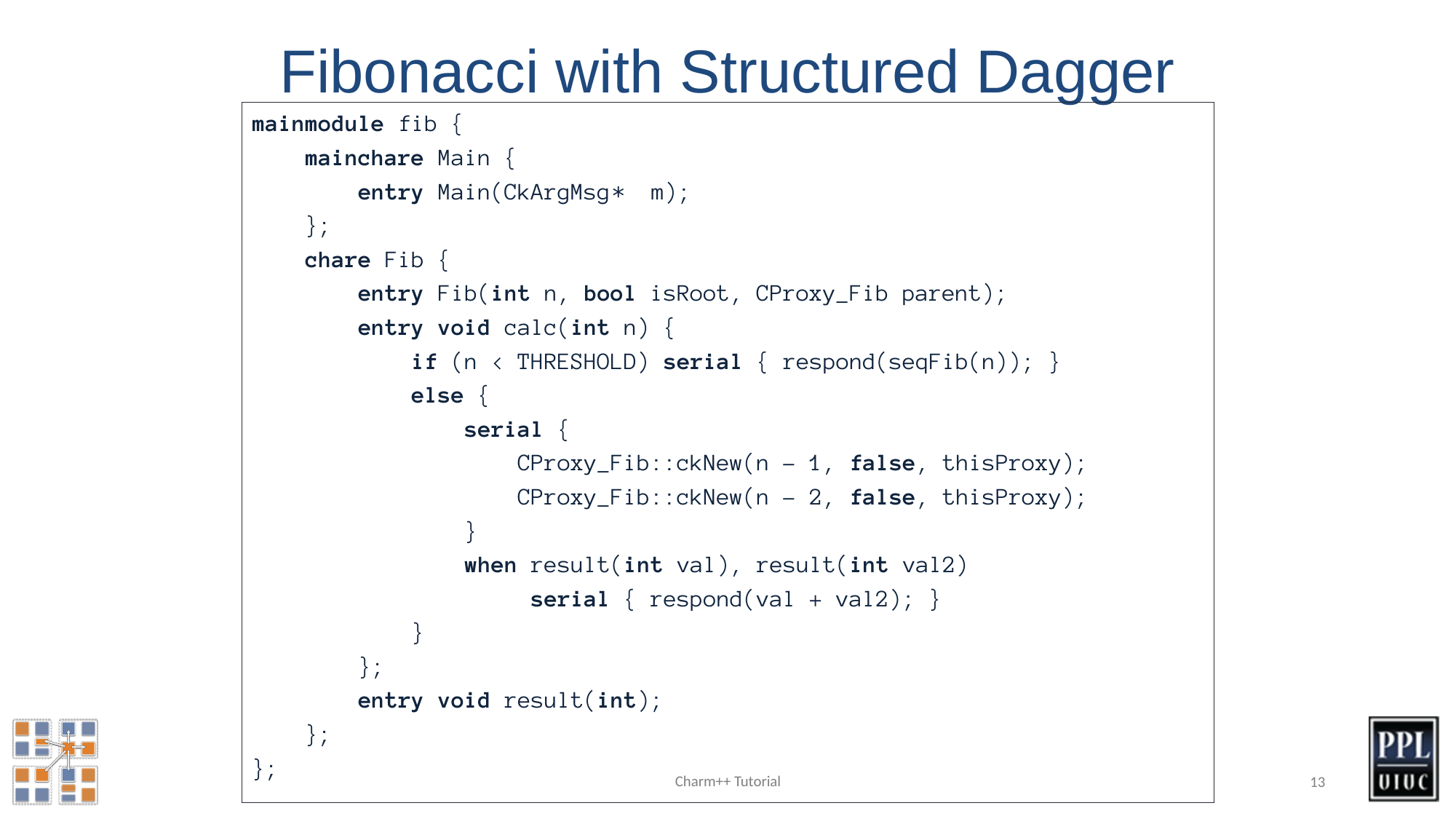

# Fibonacci with Structured Dagger
mainmodule fib {
    mainchare Main {
        entry Main(CkArgMsg∗  m);
    };
    chare Fib {
        entry Fib(int n, bool isRoot, CProxy_Fib parent);
        entry void calc(int n) {
            if (n < THRESHOLD) serial { respond(seqFib(n)); }
            else {
                serial {
                    CProxy_Fib::ckNew(n − 1, false, thisProxy);
                    CProxy_Fib::ckNew(n − 2, false, thisProxy);
                }
                when result(int val), result(int val2)
                     serial { respond(val + val2); }
            }
        };
        entry void result(int);
    };
};
Charm++ Tutorial
13